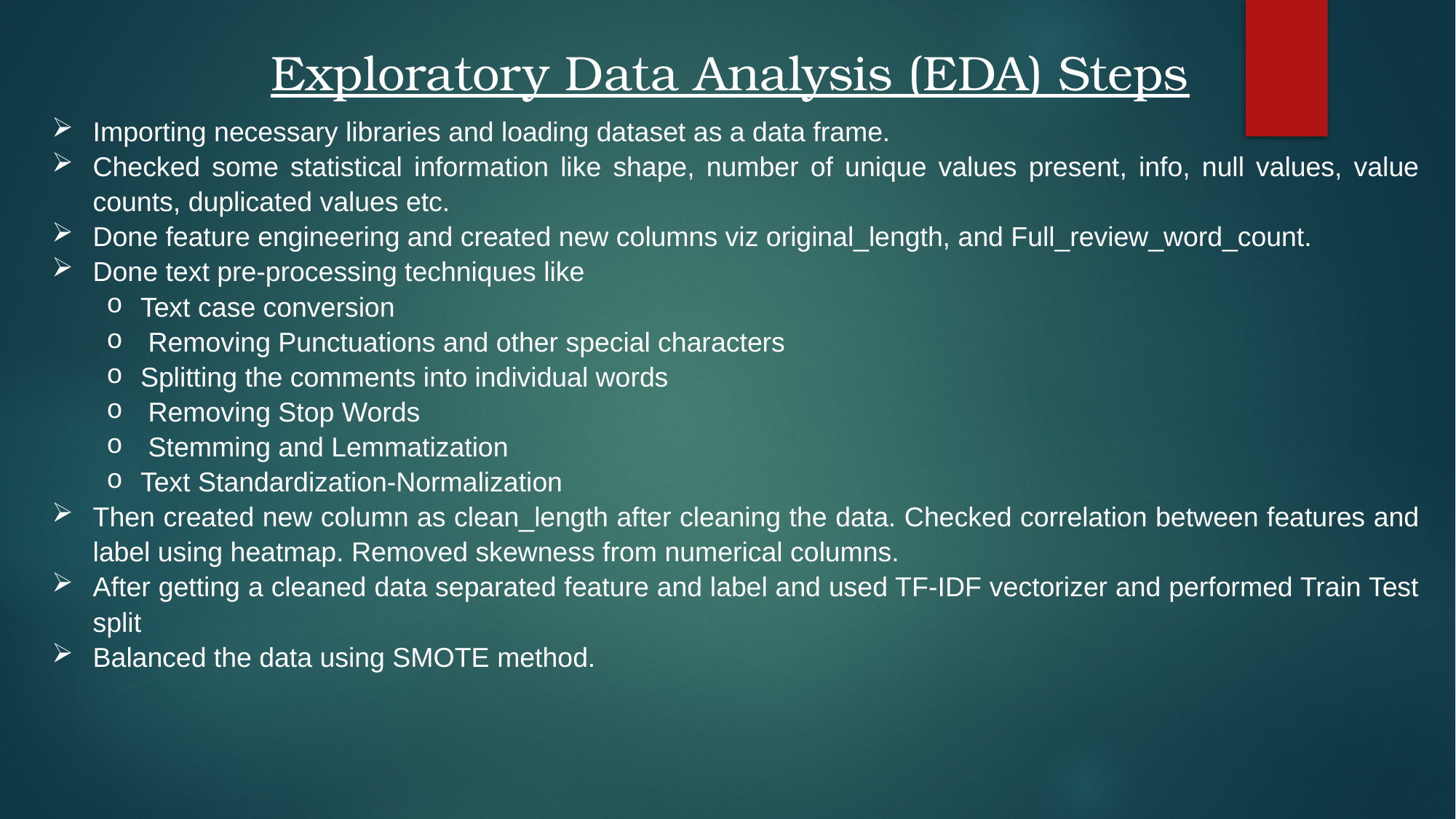

Exploratory Data Analysis (EDA) Steps
Importing necessary libraries and loading dataset as a data frame.
Checked some statistical information like shape, number of unique values present, info, null values, value counts, duplicated values etc.
Done feature engineering and created new columns viz original_length, and Full_review_word_count.
Done text pre-processing techniques like
Text case conversion
 Removing Punctuations and other special characters
Splitting the comments into individual words
 Removing Stop Words
 Stemming and Lemmatization
Text Standardization-Normalization
Then created new column as clean_length after cleaning the data. Checked correlation between features and label using heatmap. Removed skewness from numerical columns.
After getting a cleaned data separated feature and label and used TF-IDF vectorizer and performed Train Test split
Balanced the data using SMOTE method.